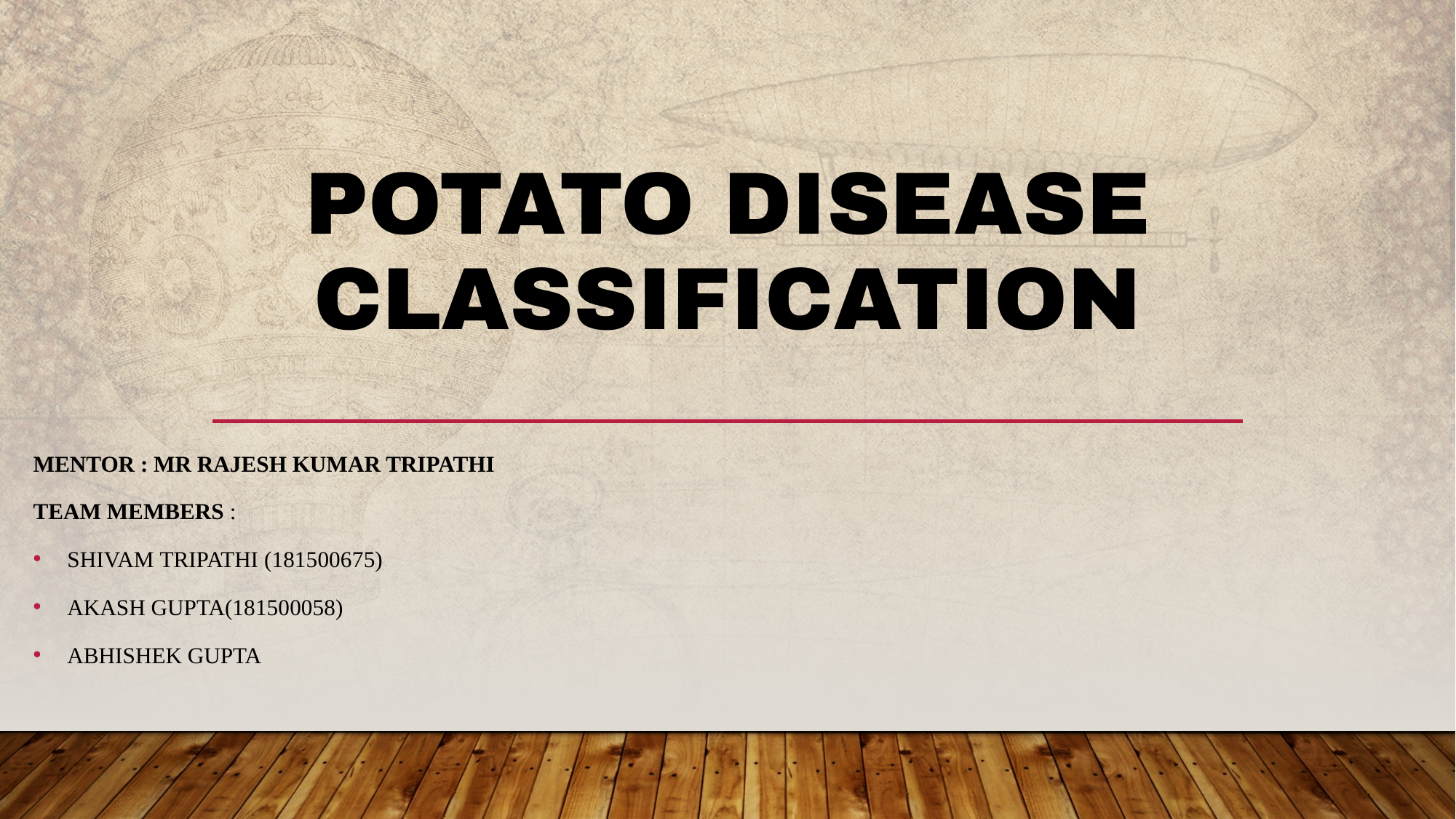

# Potato Disease Classification
Mentor : mr rajesh kumar tripathi
Team Members :
Shivam TRIPATHI (181500675)
Akash gupta(181500058)
aBHISHEK GUPTA